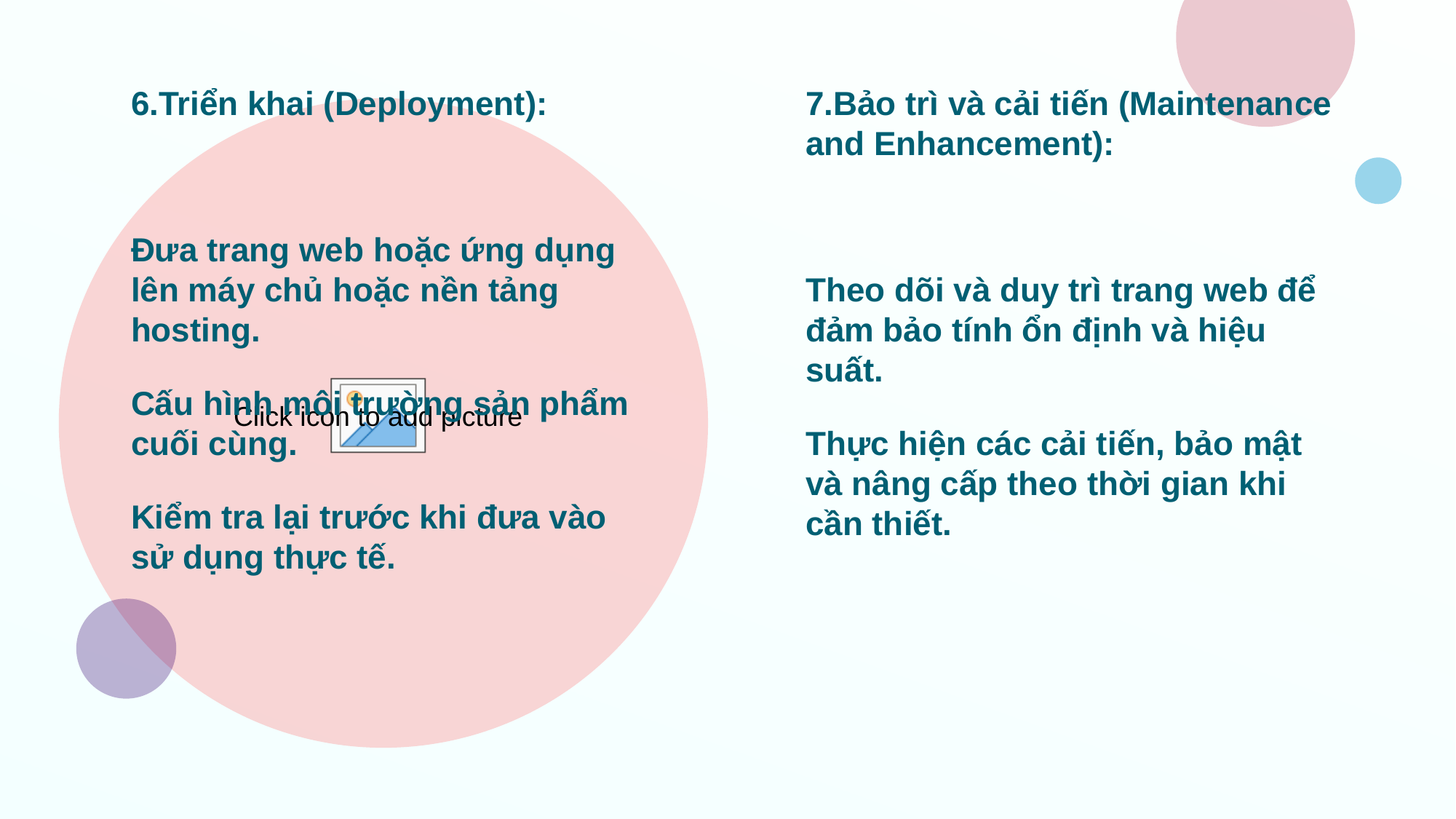

6.Triển khai (Deployment):

Đưa trang web hoặc ứng dụng lên máy chủ hoặc nền tảng hosting.
Cấu hình môi trường sản phẩm cuối cùng.
Kiểm tra lại trước khi đưa vào sử dụng thực tế.
7.Bảo trì và cải tiến (Maintenance and Enhancement):

Theo dõi và duy trì trang web để đảm bảo tính ổn định và hiệu suất.
Thực hiện các cải tiến, bảo mật và nâng cấp theo thời gian khi cần thiết.